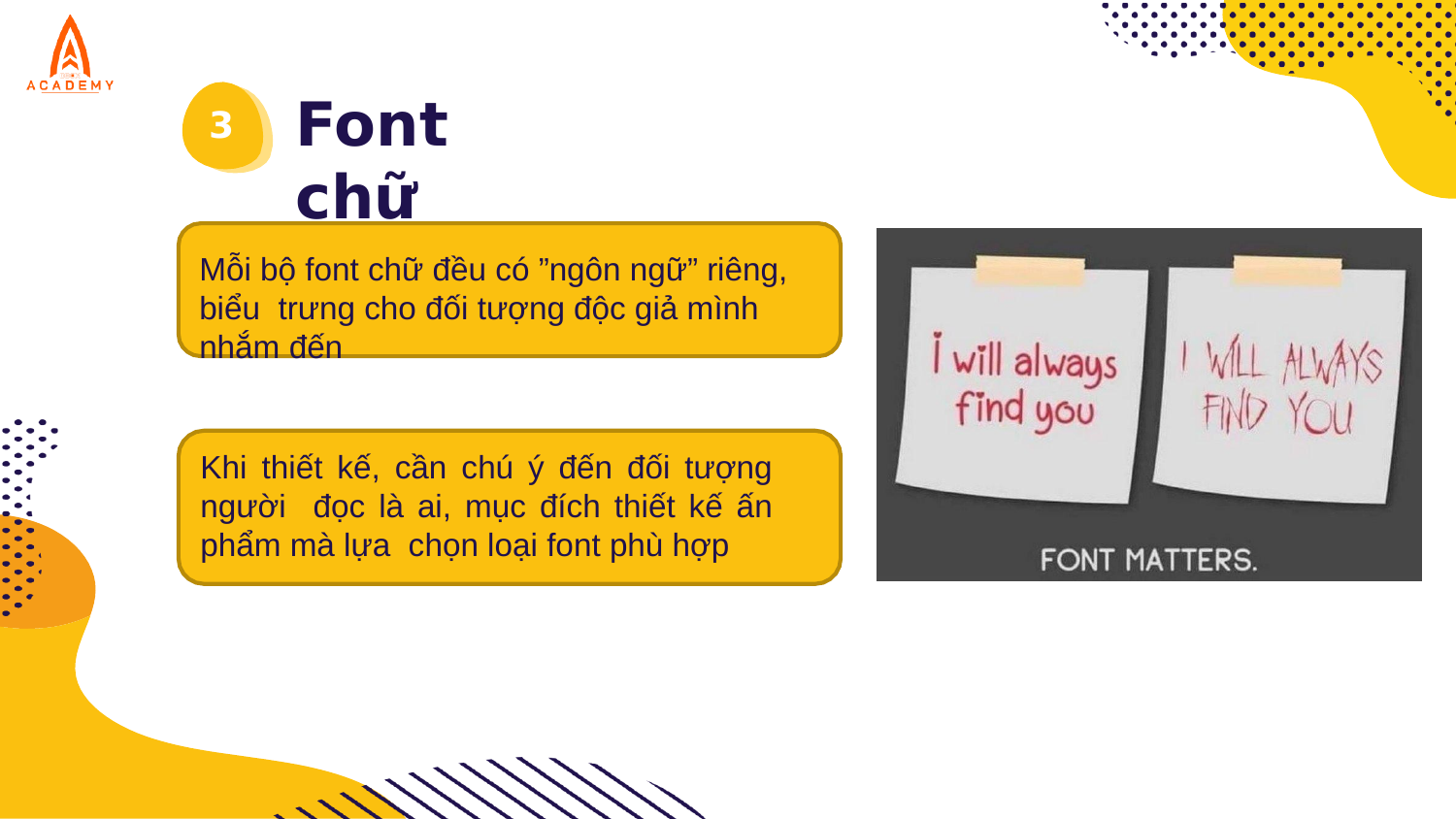

# Font chữ
3

Mỗi bộ font chữ đều có ”ngôn ngữ” riêng, biểu  trưng cho đối tượng độc giả mình nhắm đến

Khi thiết kế, cần chú ý đến đối tượng người  đọc là ai, mục đích thiết kế ấn phẩm mà lựa  chọn loại font phù hợp